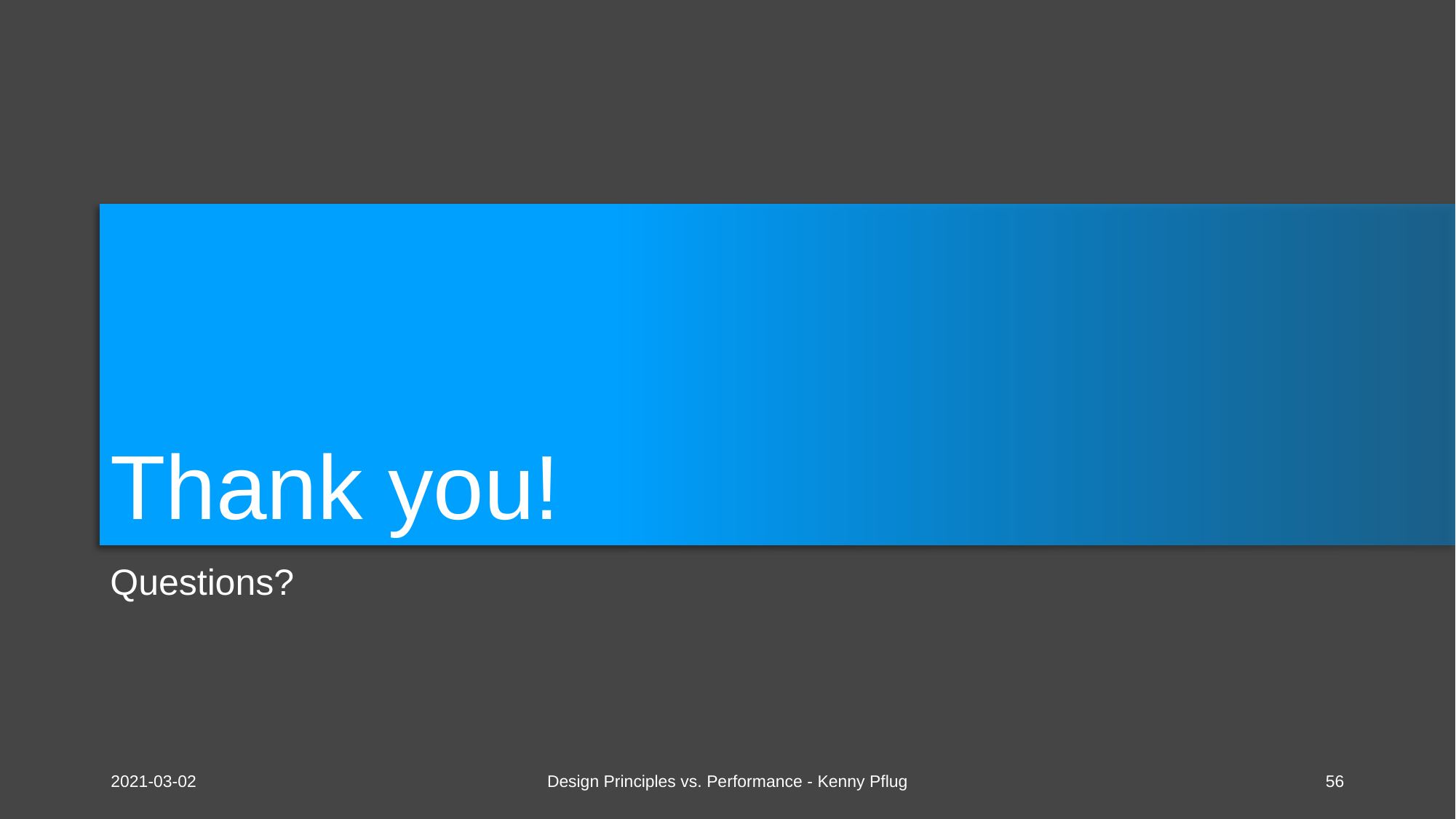

# Thank you!
Questions?
2021-03-02
Design Principles vs. Performance - Kenny Pflug
56